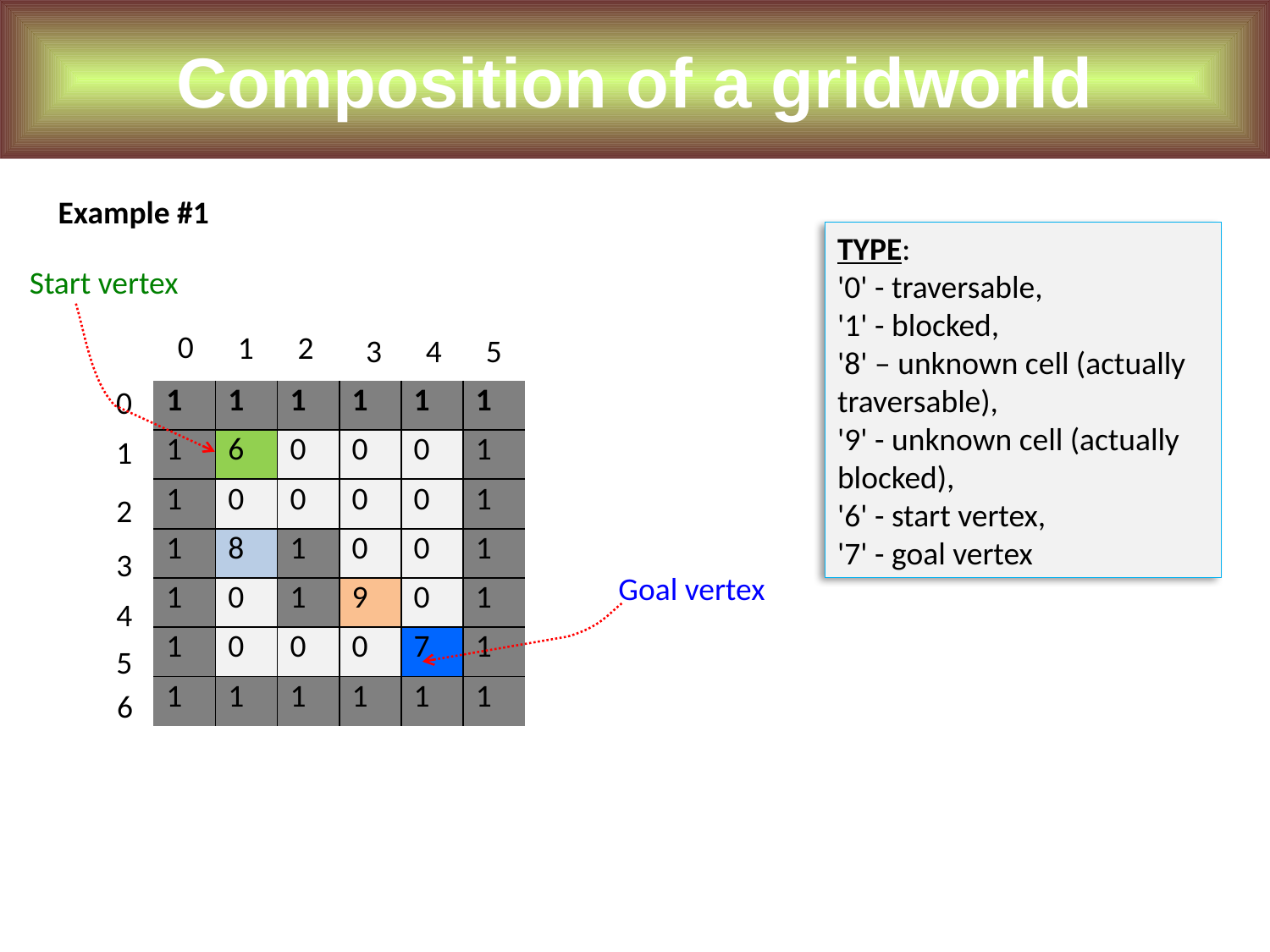

Composition of a gridworld
Example #1
TYPE:
'0' - traversable,
'1' - blocked,
'8' – unknown cell (actually traversable),
'9' - unknown cell (actually blocked),
'6' - start vertex,
'7' - goal vertex
Start vertex

0
1
2
3
4
5
0
| 1 | 1 | 1 | 1 | 1 | 1 |
| --- | --- | --- | --- | --- | --- |
| 1 | 6 | 0 | 0 | 0 | 1 |
| 1 | 0 | 0 | 0 | 0 | 1 |
| 1 | 8 | 1 | 0 | 0 | 1 |
| 1 | 0 | 1 | 9 | 0 | 1 |
| 1 | 0 | 0 | 0 | 7 | 1 |
| 1 | 1 | 1 | 1 | 1 | 1 |
1
2
3
Goal vertex
4

5
6